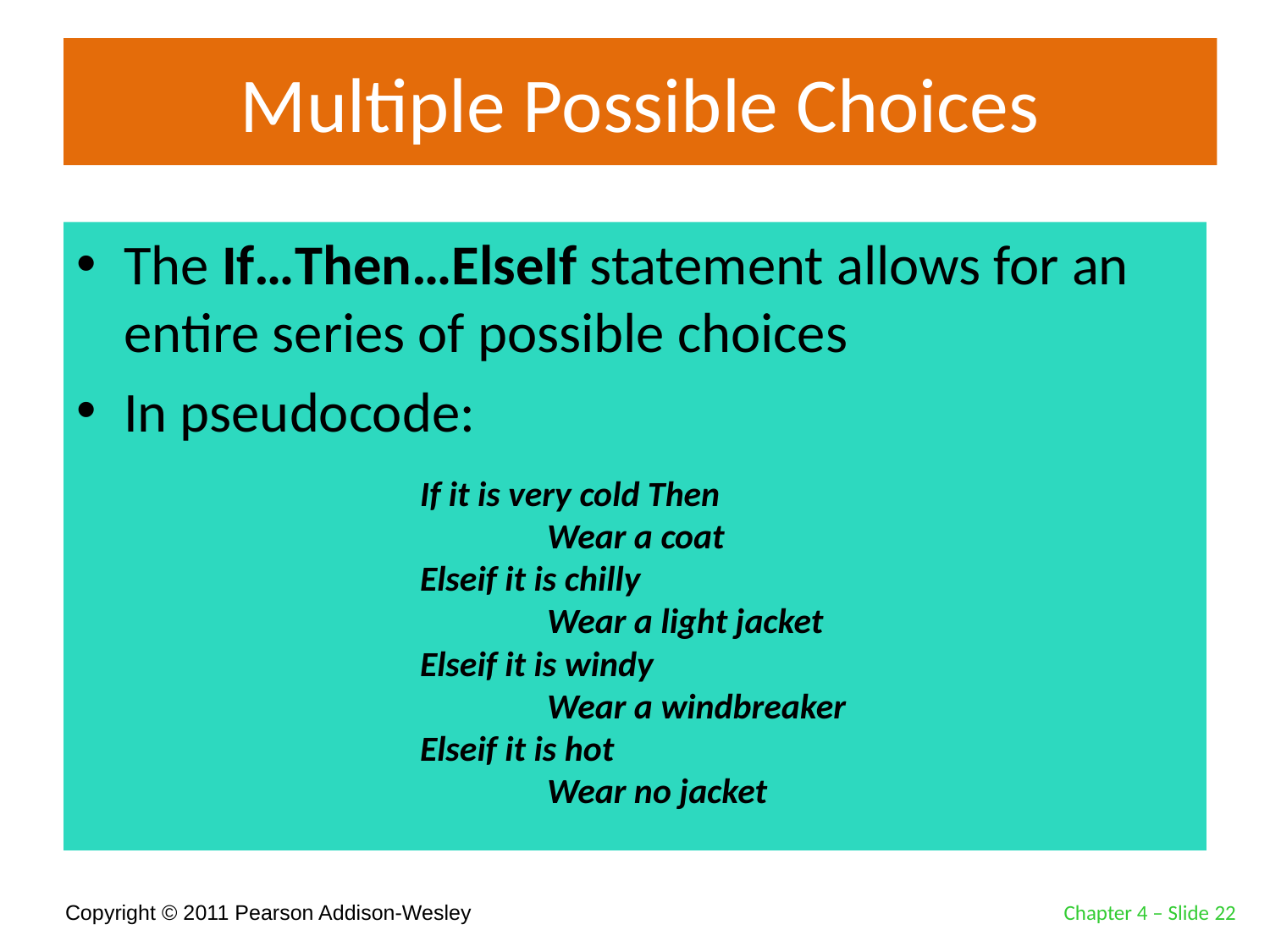

# Multiple Possible Choices
The If…Then…ElseIf statement allows for an entire series of possible choices
In pseudocode:

If it is very cold Then
	Wear a coat
Elseif it is chilly
	Wear a light jacket
Elseif it is windy
	Wear a windbreaker
Elseif it is hot
	Wear no jacket
Chapter 4 – Slide 22